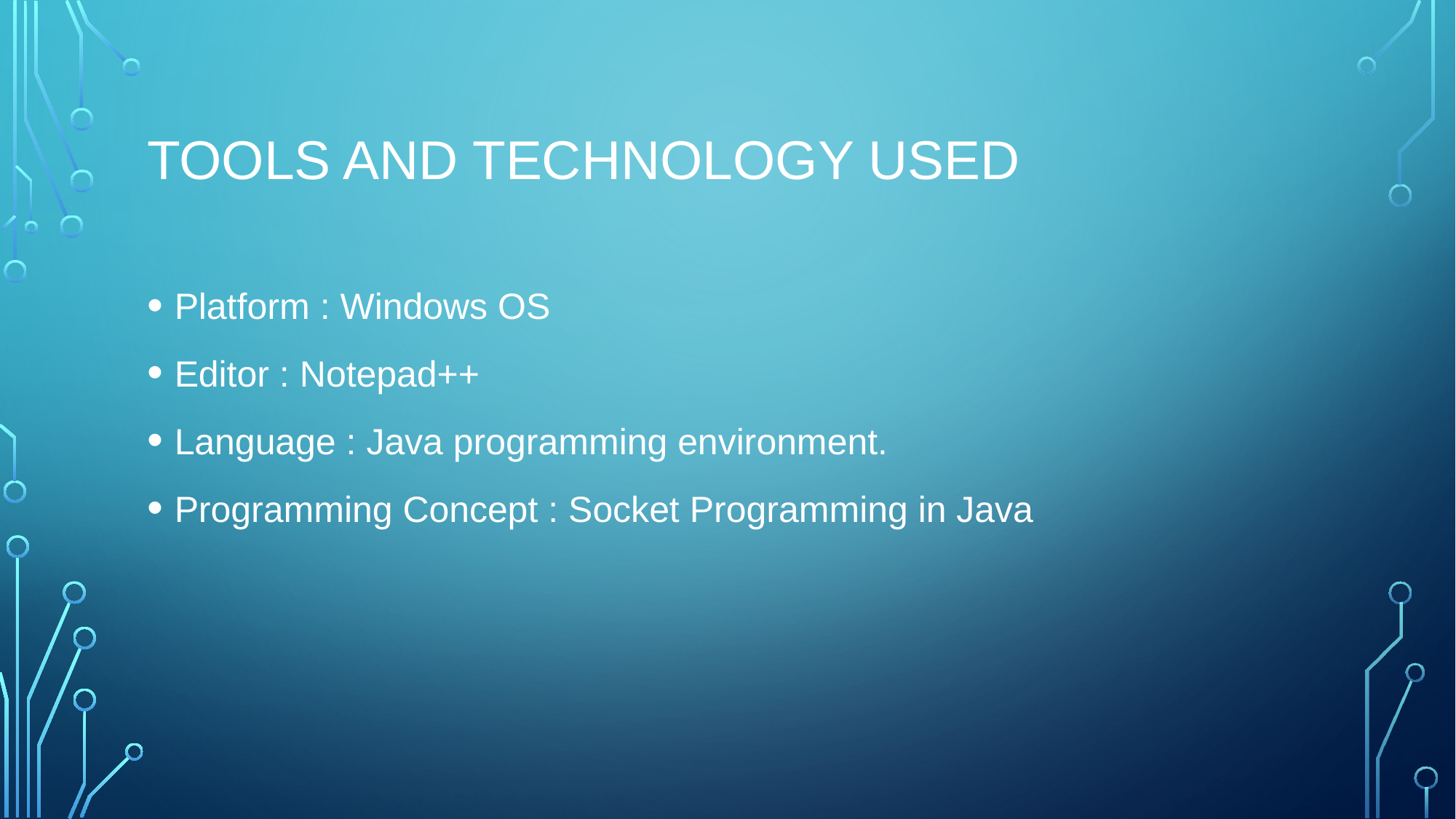

# Tools and Technology used
Platform : Windows OS
Editor : Notepad++
Language : Java programming environment.
Programming Concept : Socket Programming in Java